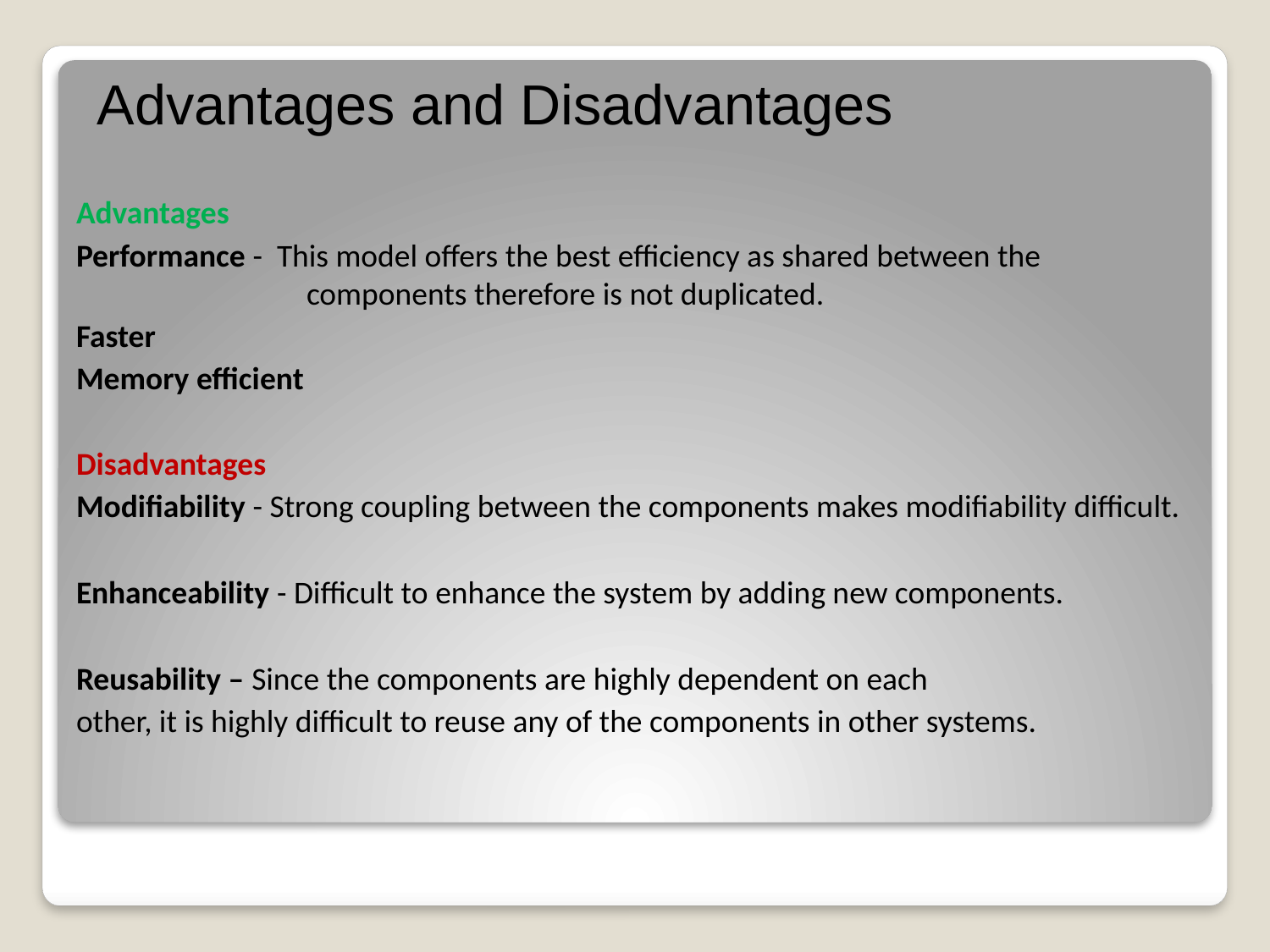

# Advantages and Disadvantages
Advantages
Performance -  This model offers the best efficiency as shared between the components therefore is not duplicated.
Faster
Memory efficient

Disadvantages
Modifiability - Strong coupling between the components makes modifiability difficult.

Enhanceability - Difficult to enhance the system by adding new components.

Reusability – Since the components are highly dependent on each
other, it is highly difficult to reuse any of the components in other systems.